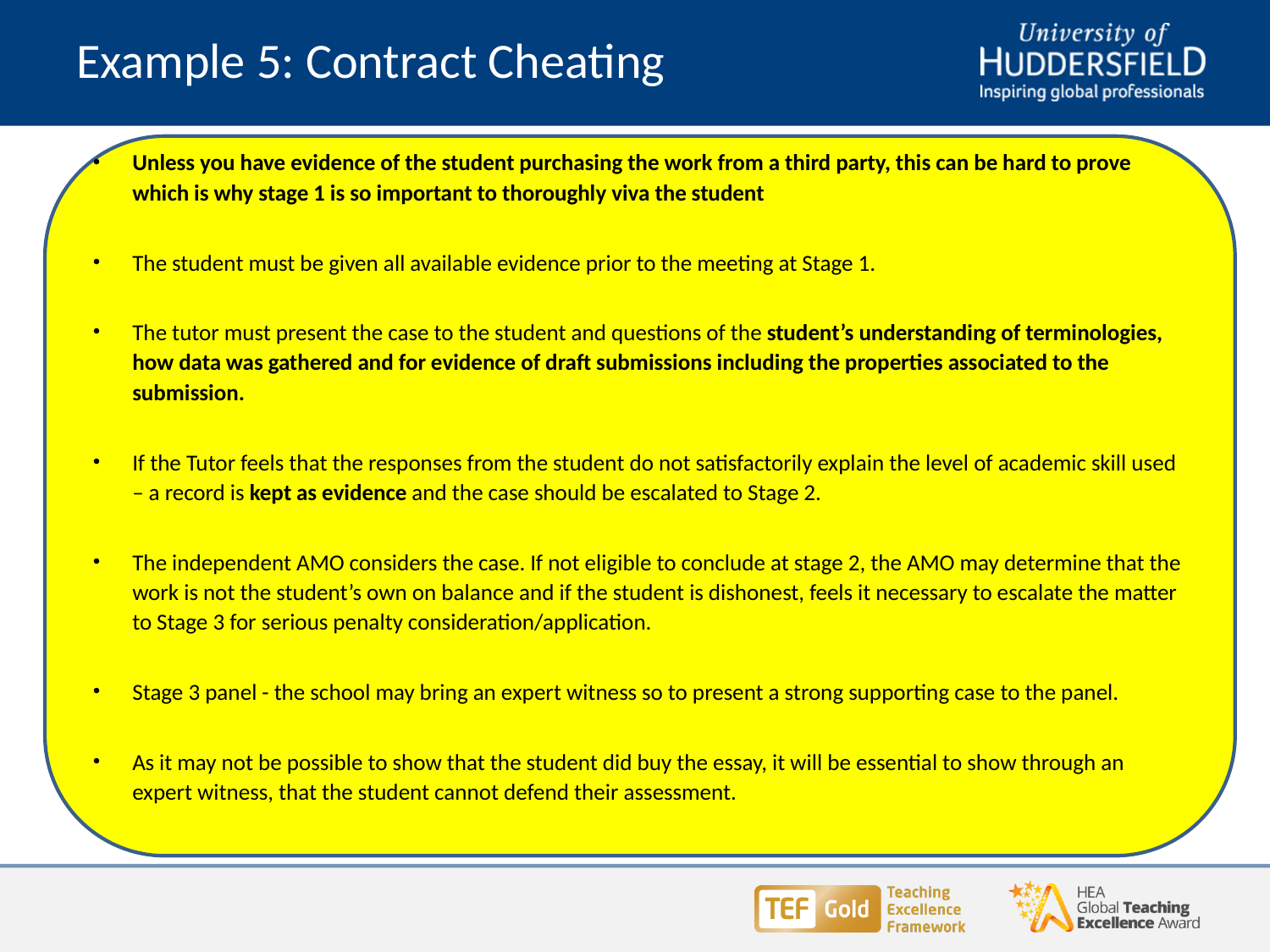

# Example 5: Contract Cheating

Unless you have evidence of the student purchasing the work from a third party, this can be hard to prove which is why stage 1 is so important to thoroughly viva the student

The student must be given all available evidence prior to the meeting at Stage 1.

The tutor must present the case to the student and questions of the student’s understanding of terminologies, how data was gathered and for evidence of draft submissions including the properties associated to the submission.

If the Tutor feels that the responses from the student do not satisfactorily explain the level of academic skill used – a record is kept as evidence and the case should be escalated to Stage 2.

The independent AMO considers the case. If not eligible to conclude at stage 2, the AMO may determine that the work is not the student’s own on balance and if the student is dishonest, feels it necessary to escalate the matter to Stage 3 for serious penalty consideration/application.

Stage 3 panel - the school may bring an expert witness so to present a strong supporting case to the panel.

As it may not be possible to show that the student did buy the essay, it will be essential to show through an expert witness, that the student cannot defend their assessment.